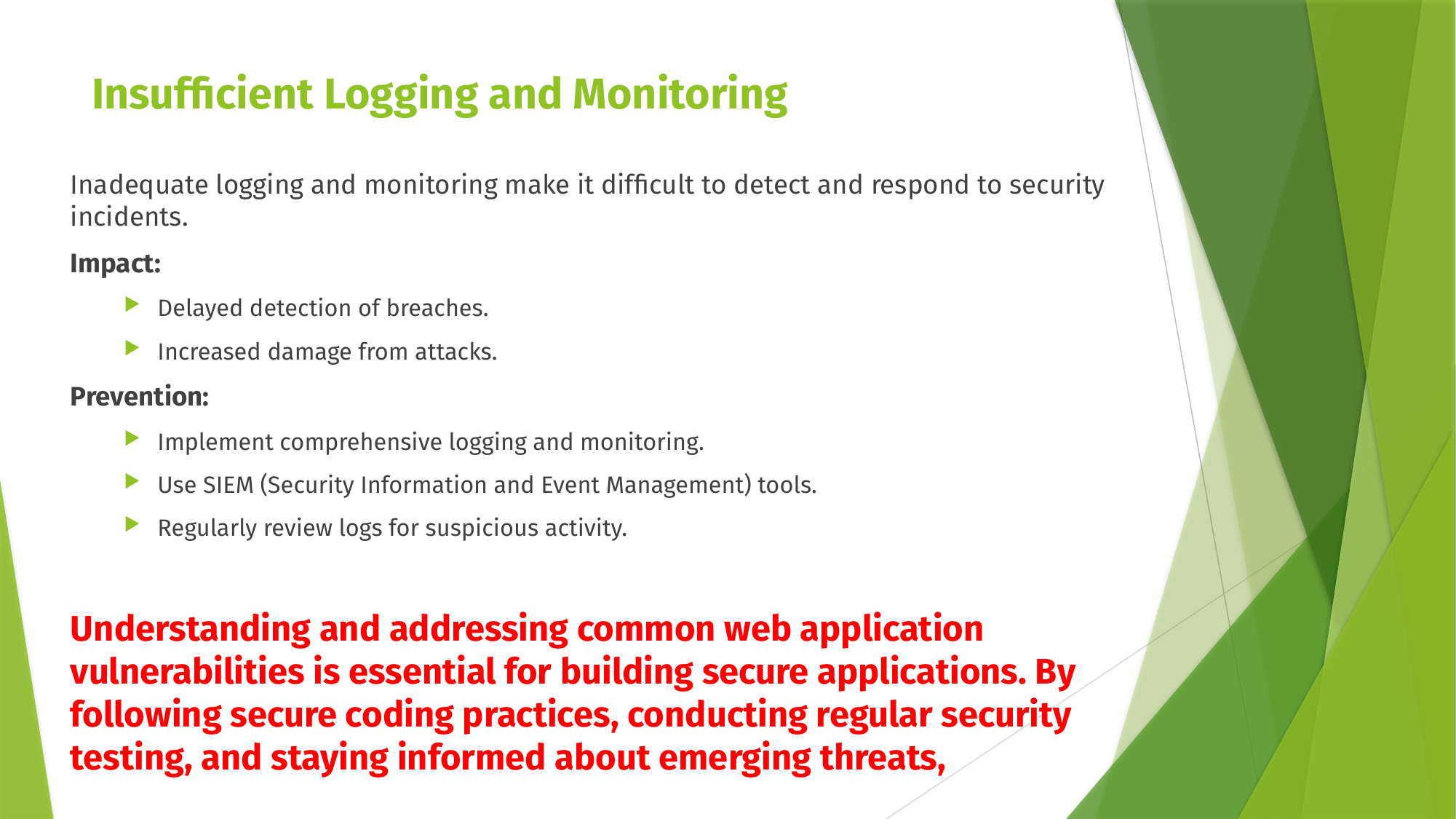

# Insufficient Logging and Monitoring
Inadequate logging and monitoring make it difficult to detect and respond to security incidents.
Impact:
Delayed detection of breaches.
Increased damage from attacks.
Prevention:
Implement comprehensive logging and monitoring.
Use SIEM (Security Information and Event Management) tools.
Regularly review logs for suspicious activity.

Understanding and addressing common web application vulnerabilities is essential for building secure applications. By following secure coding practices, conducting regular security testing, and staying informed about emerging threats,